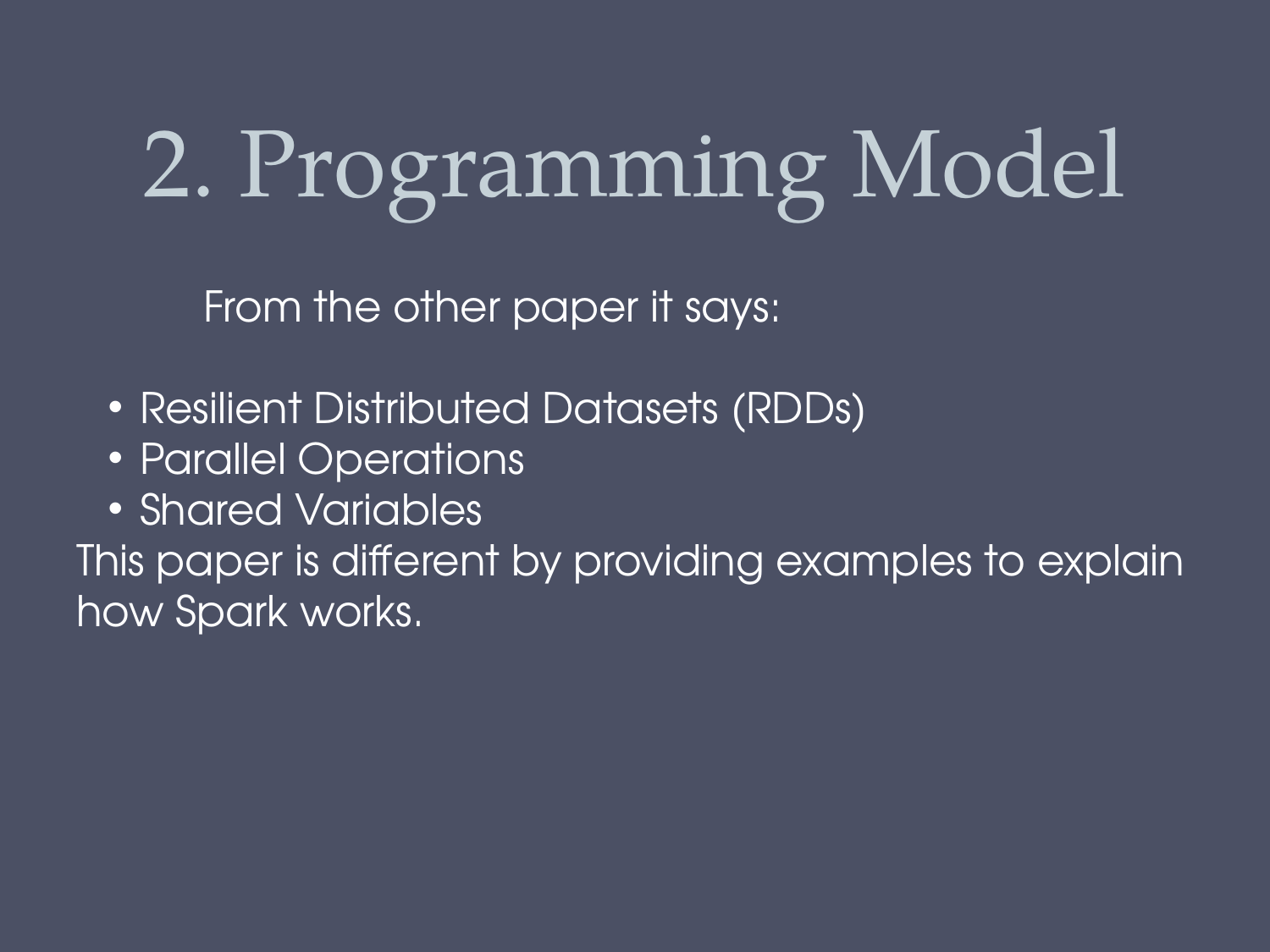

# 2. Programming Model

	From the other paper it says:

Resilient Distributed Datasets (RDDs)
Parallel Operations
Shared Variables
This paper is different by providing examples to explain how Spark works.